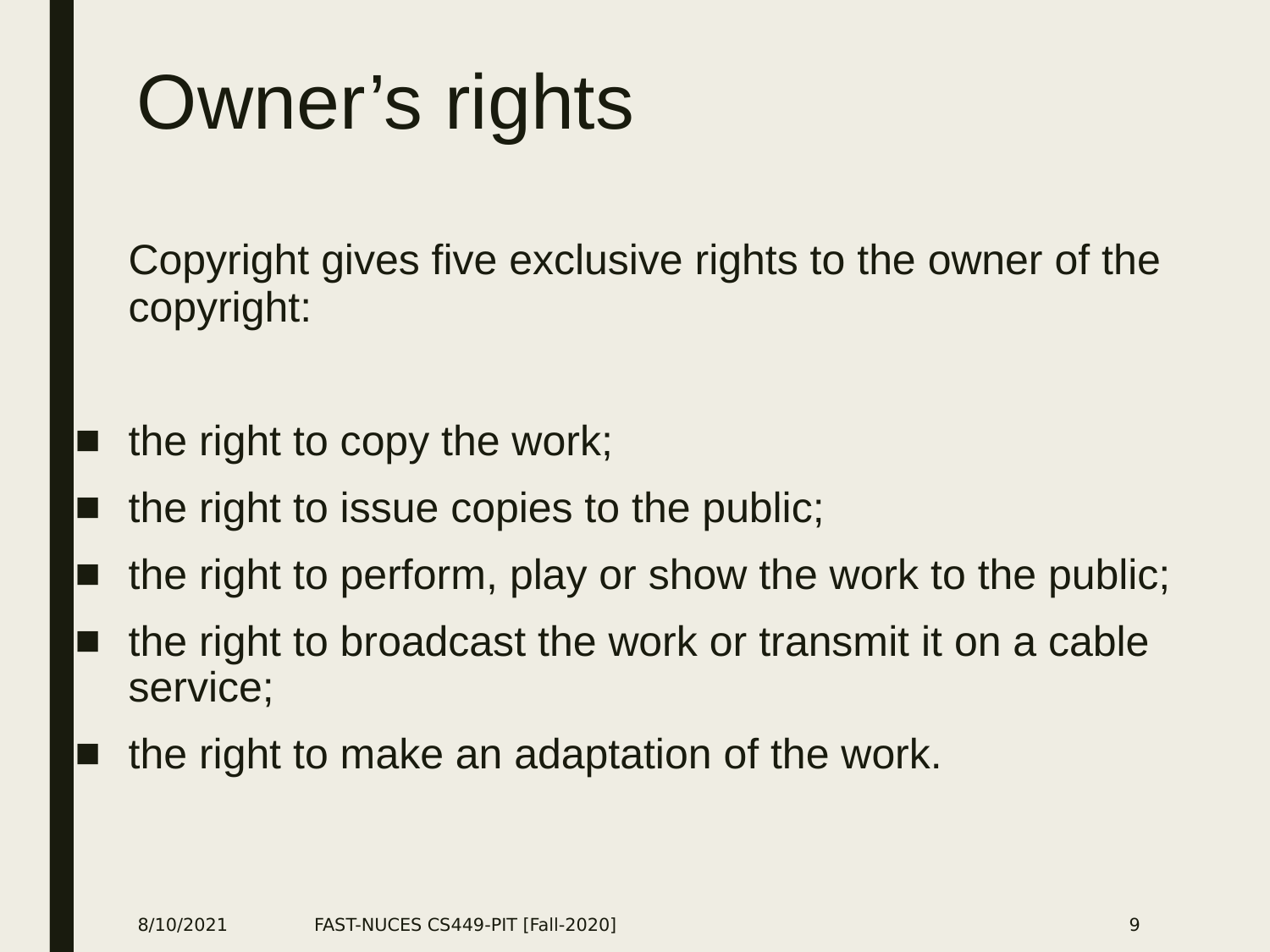

# Owner’s rights
	Copyright gives five exclusive rights to the owner of the copyright:

the right to copy the work;
the right to issue copies to the public;
the right to perform, play or show the work to the public;
the right to broadcast the work or transmit it on a cable service;
the right to make an adaptation of the work.
8/10/2021
FAST-NUCES CS449-PIT [Fall-2020]
9